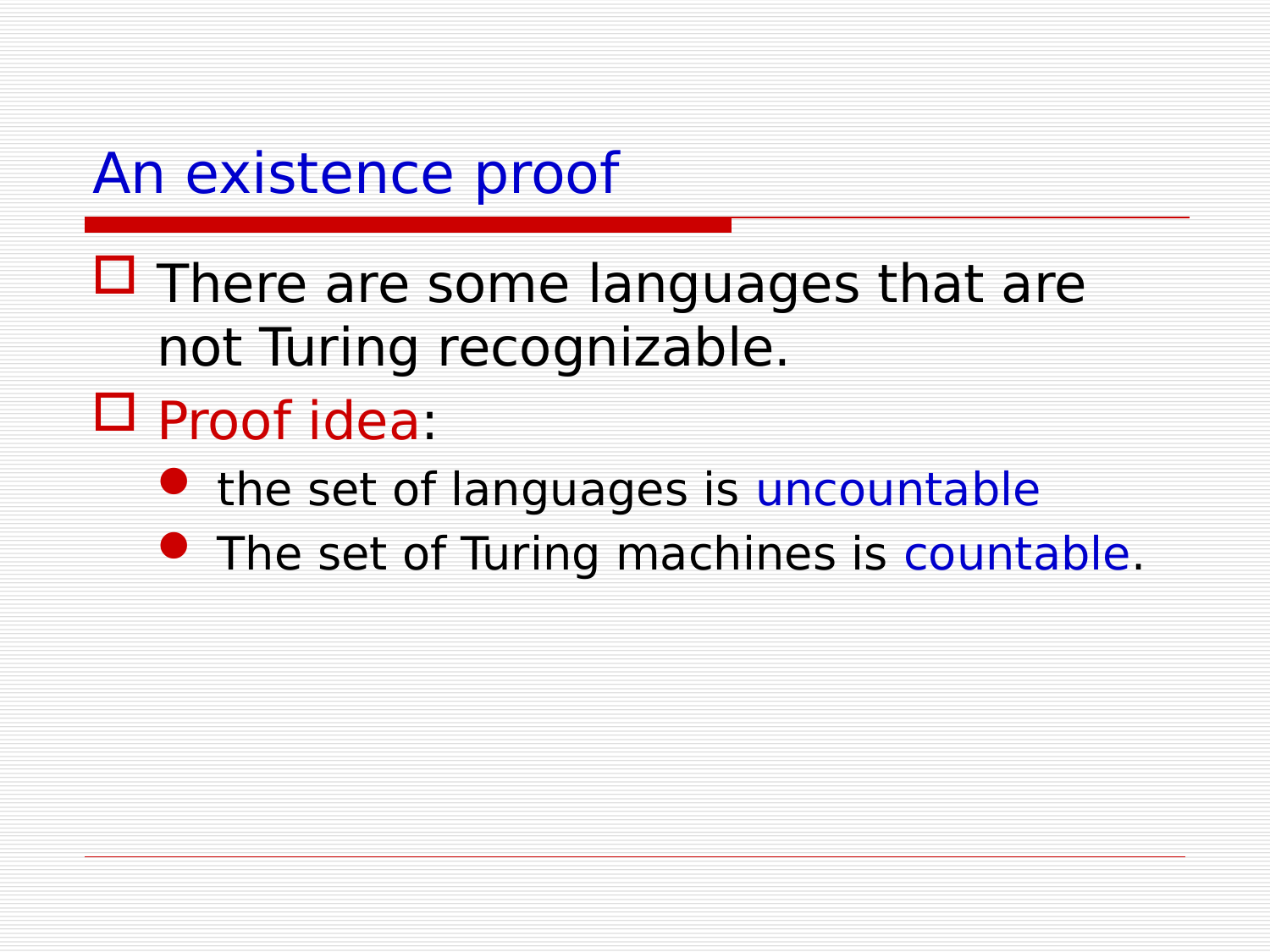

# An existence proof
There are some languages that are not Turing recognizable.
Proof idea:
the set of languages is uncountable
The set of Turing machines is countable.